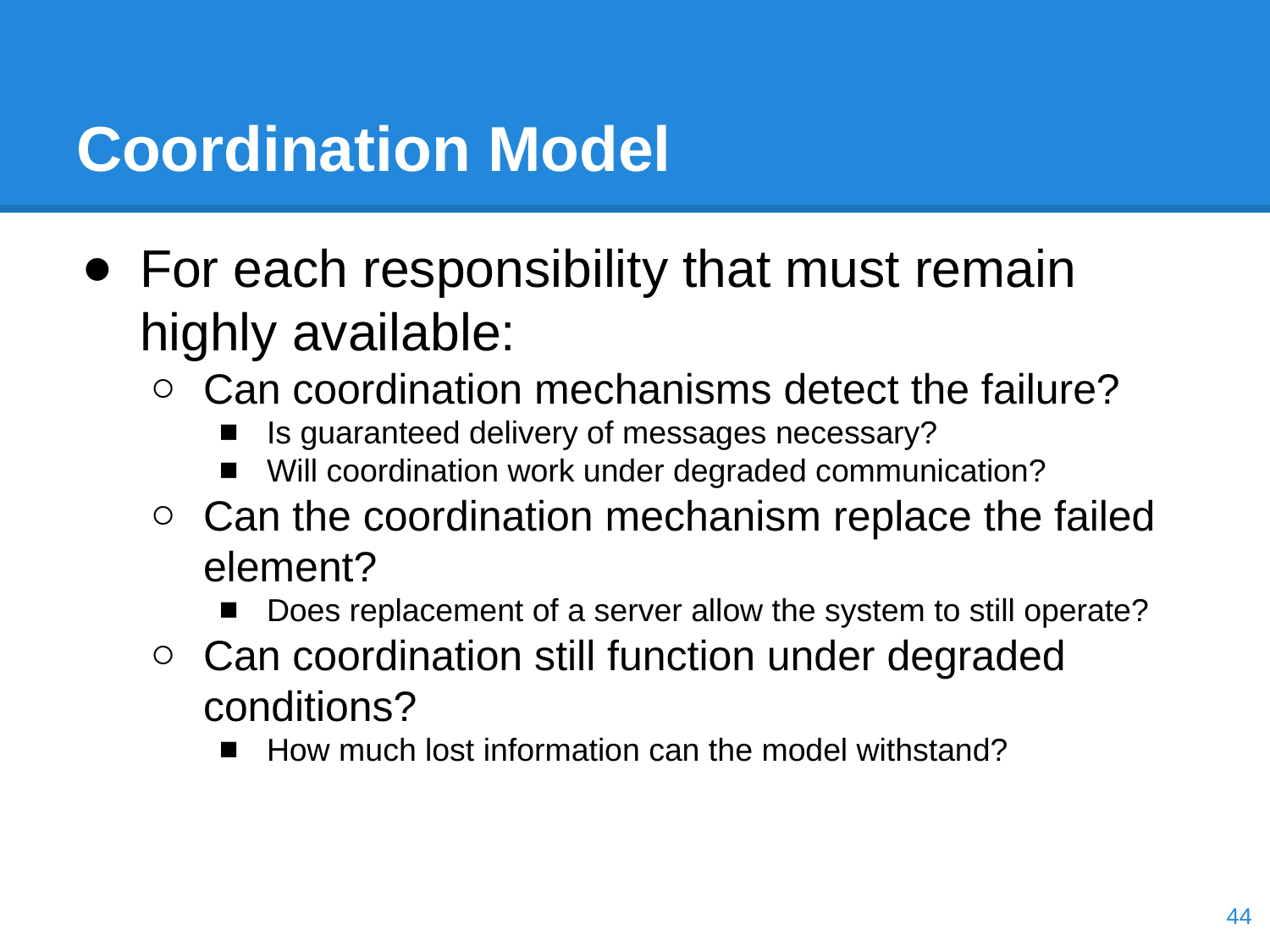

# Coordination Model
For each responsibility that must remain highly available:
Can coordination mechanisms detect the failure?
Is guaranteed delivery of messages necessary?
Will coordination work under degraded communication?
Can the coordination mechanism replace the failed element?
Does replacement of a server allow the system to still operate?
Can coordination still function under degraded conditions?
How much lost information can the model withstand?
44